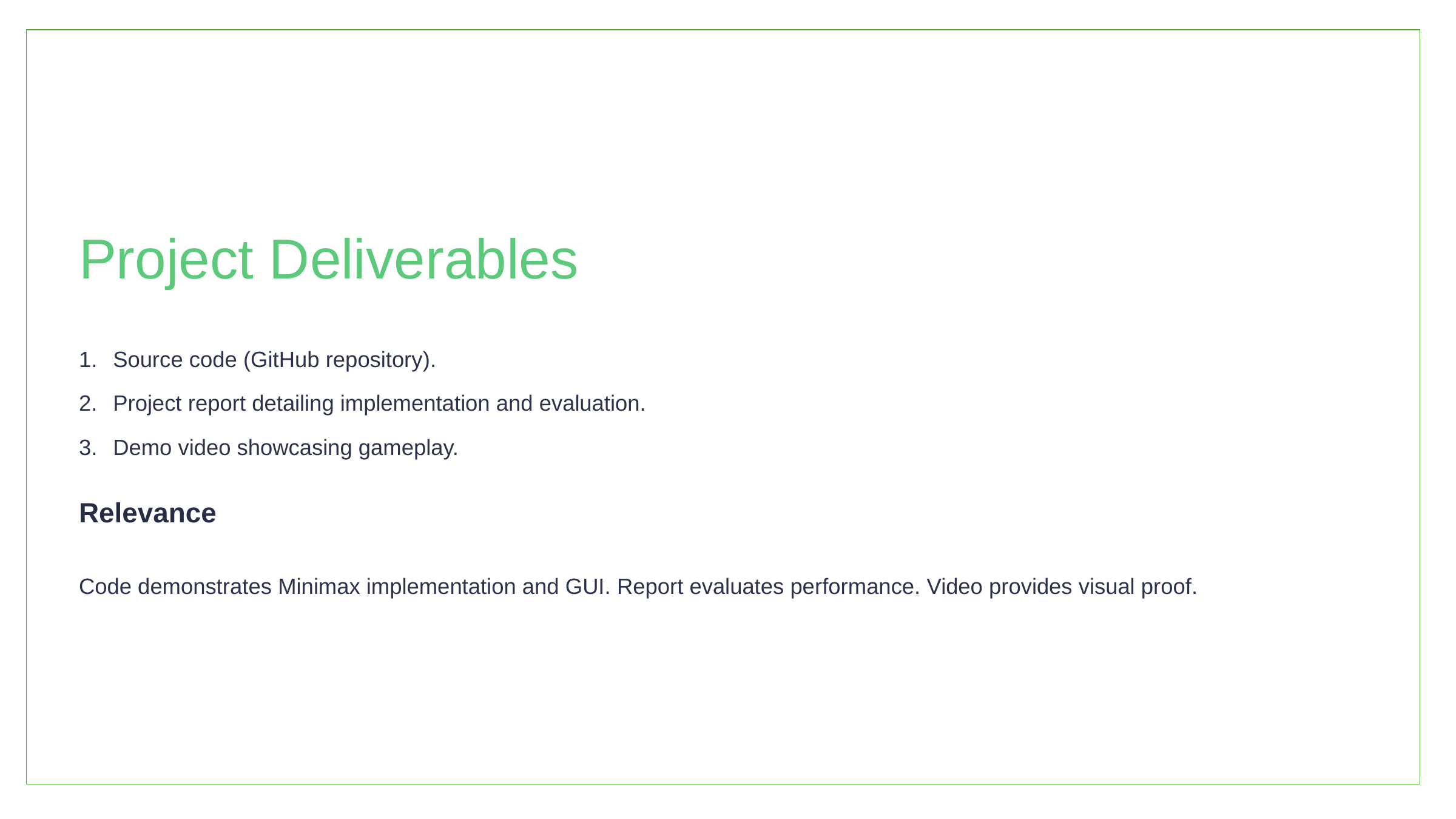

Project Deliverables
Source code (GitHub repository).
Project report detailing implementation and evaluation.
Demo video showcasing gameplay.
Relevance
Code demonstrates Minimax implementation and GUI. Report evaluates performance. Video provides visual proof.